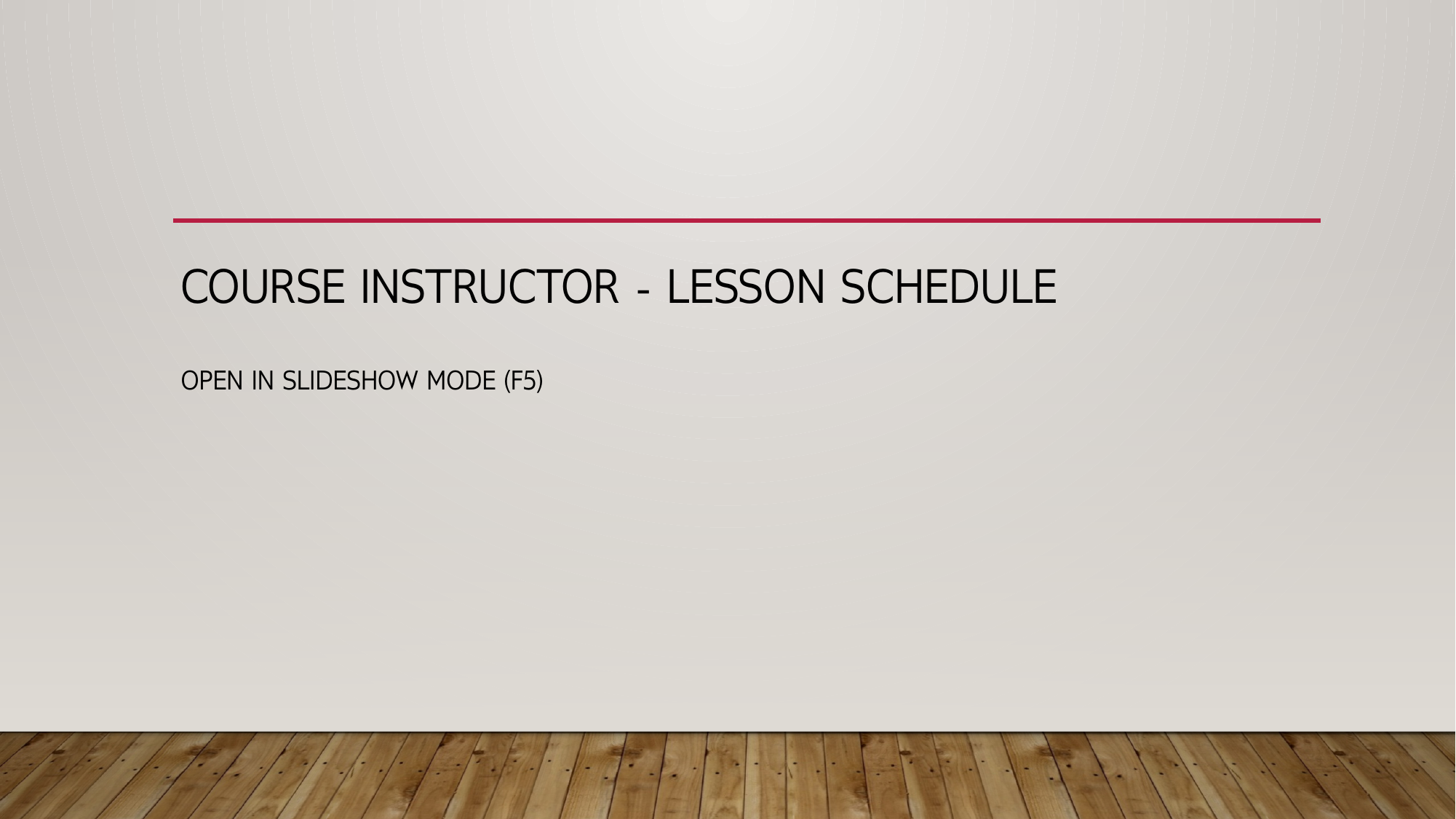

# Course Instructor - Lesson schedule Open in slideshow mode (f5)